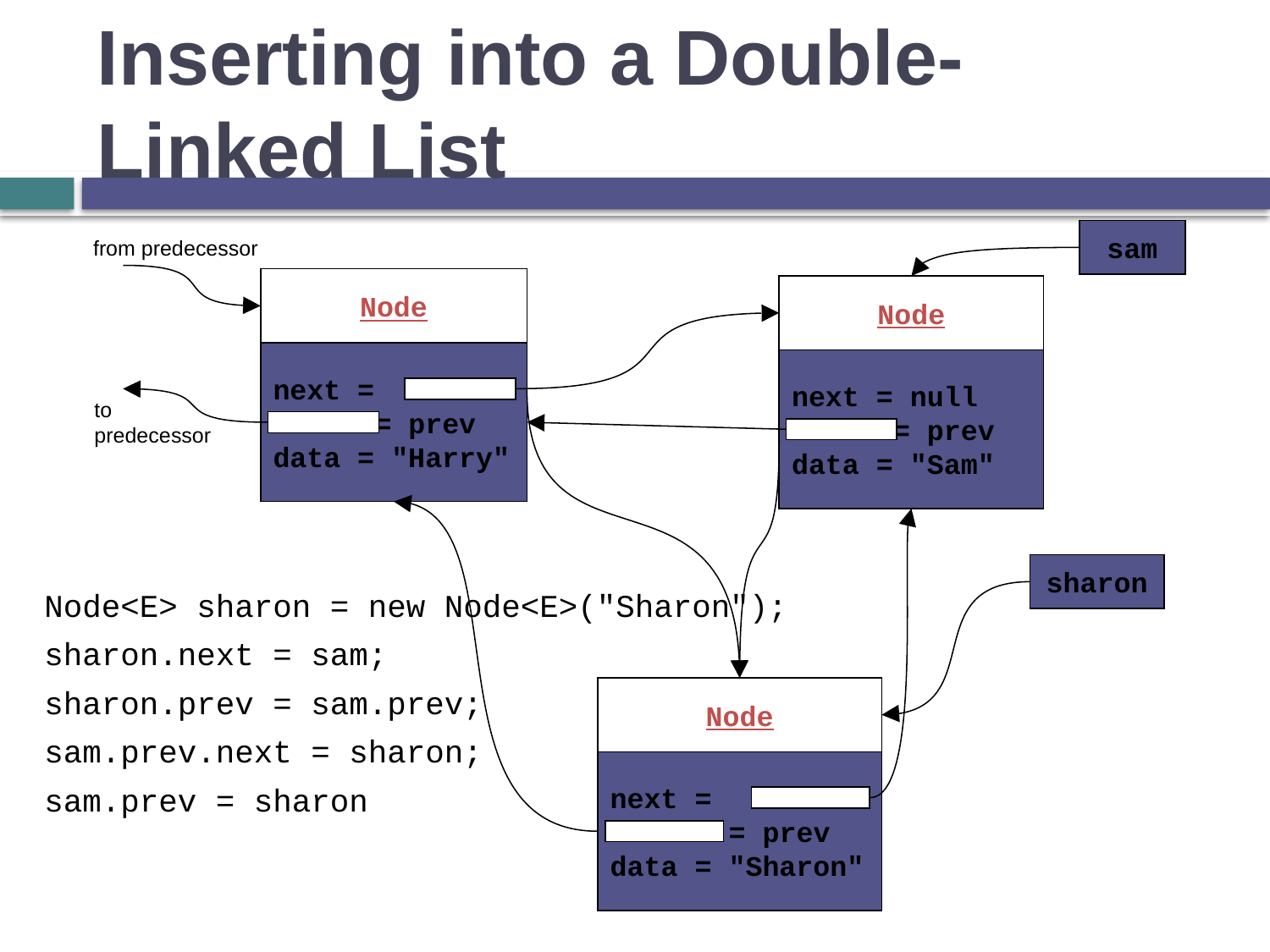

# Inserting into a Double-Linked List
sam
from predecessor
Node
next =
      = prev
data = "Harry"

Node
next = null
      = prev
data = "Sam"

to predecessor
sharon
Node<E> sharon = new Node<E>("Sharon");
sharon.next = sam;
sharon.prev = sam.prev;
sam.prev.next = sharon;
sam.prev = sharon
Node
next =
       = prev
data = "Sharon"